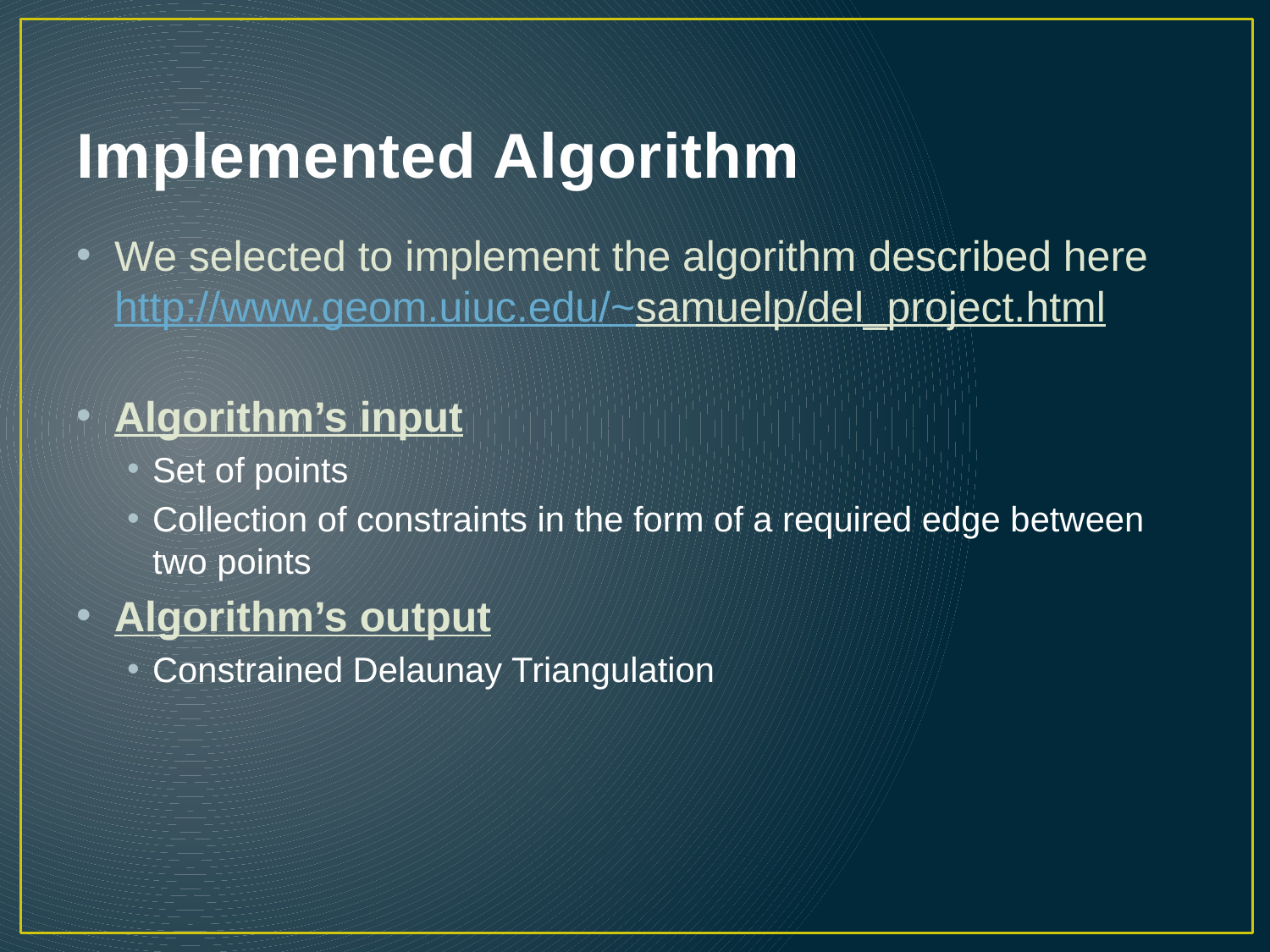

# Implemented Algorithm
We selected to implement the algorithm described here http://www.geom.uiuc.edu/~samuelp/del_project.html
Algorithm’s input
Set of points
Collection of constraints in the form of a required edge between two points
Algorithm’s output
Constrained Delaunay Triangulation